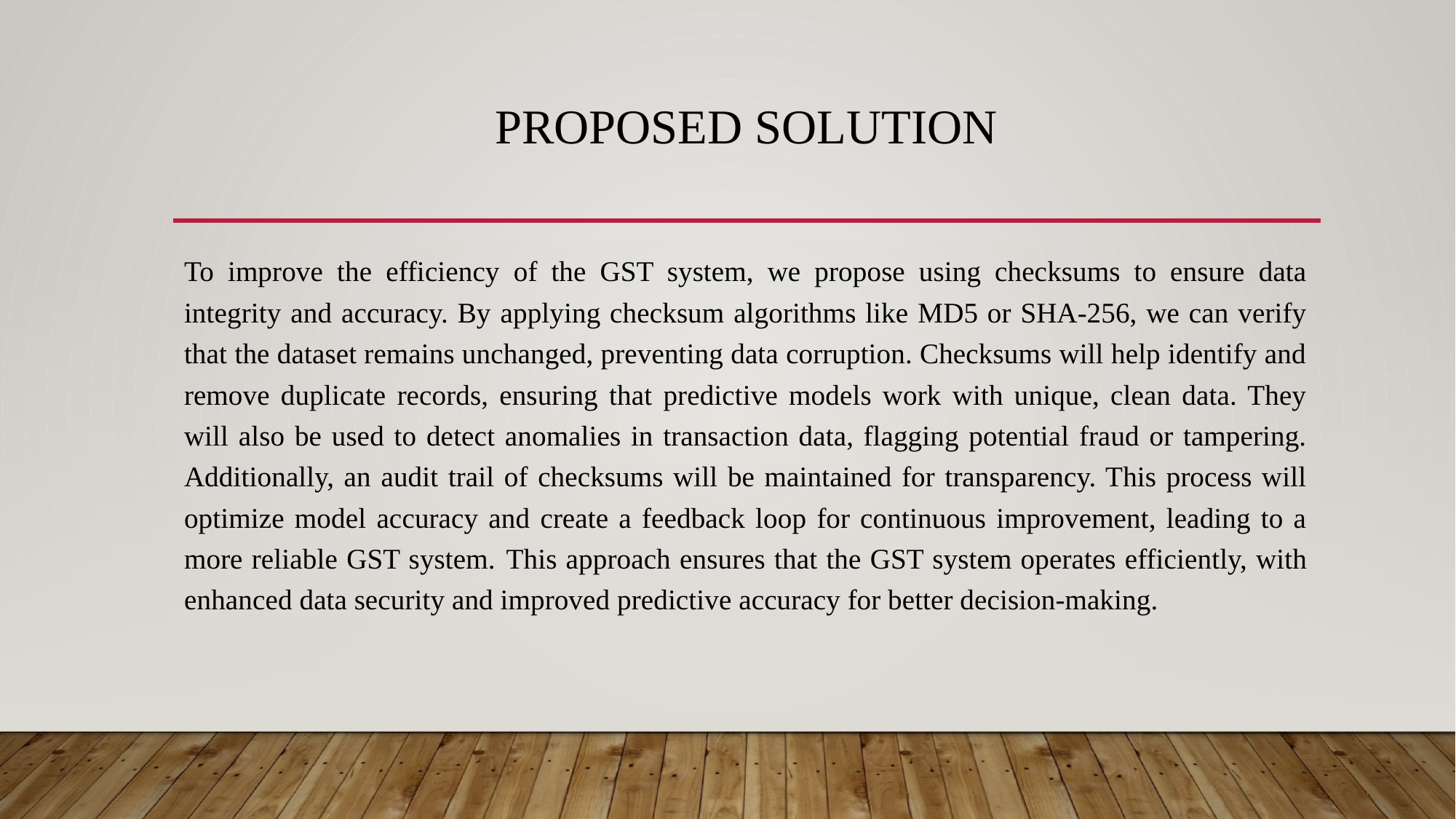

# PROPOSED SOLUTION
To improve the efficiency of the GST system, we propose using checksums to ensure data integrity and accuracy. By applying checksum algorithms like MD5 or SHA-256, we can verify that the dataset remains unchanged, preventing data corruption. Checksums will help identify and remove duplicate records, ensuring that predictive models work with unique, clean data. They will also be used to detect anomalies in transaction data, flagging potential fraud or tampering. Additionally, an audit trail of checksums will be maintained for transparency. This process will optimize model accuracy and create a feedback loop for continuous improvement, leading to a more reliable GST system. This approach ensures that the GST system operates efficiently, with enhanced data security and improved predictive accuracy for better decision-making.